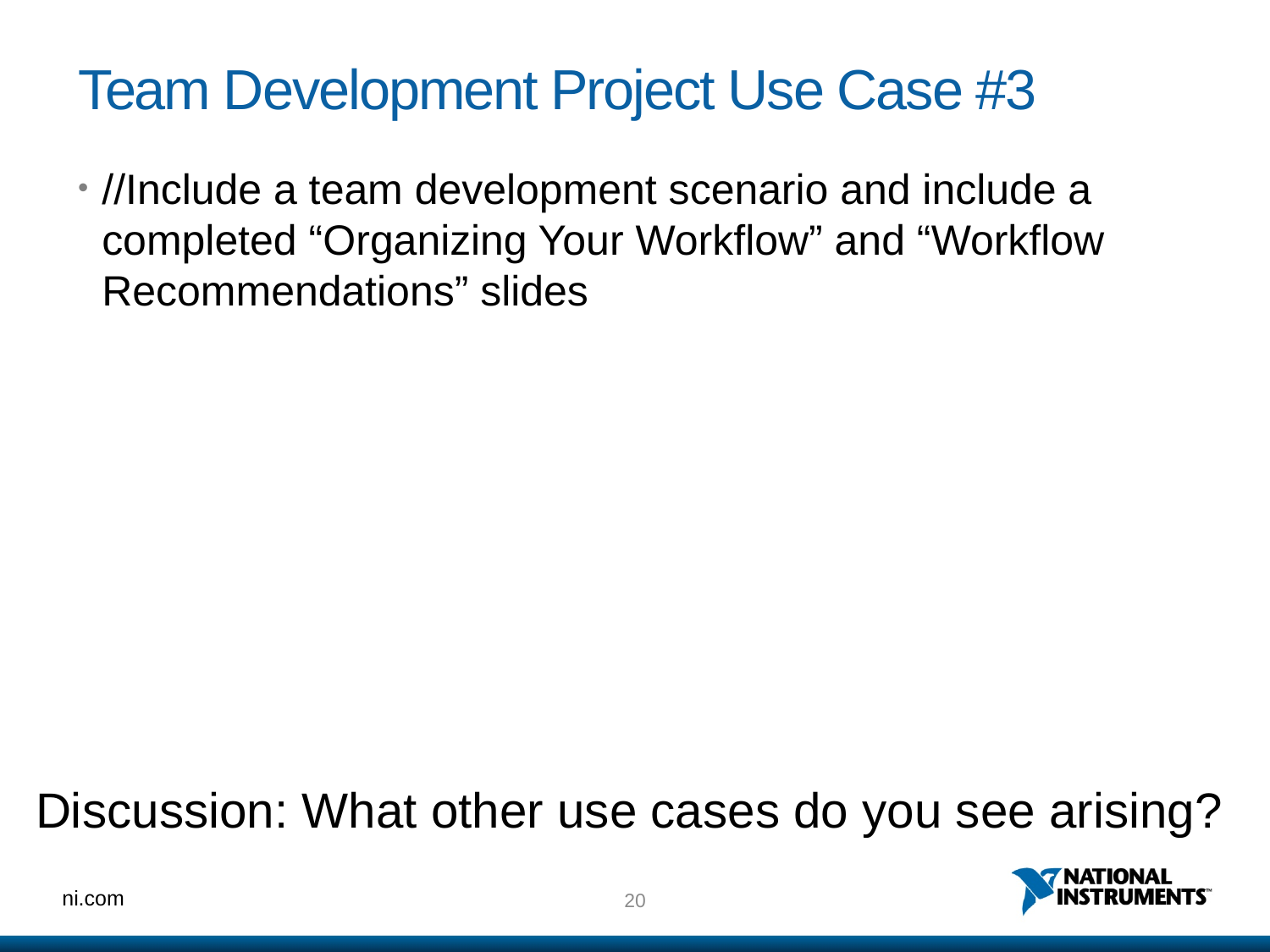

# Team Development Project Use Case #3
//Include a team development scenario and include a completed “Organizing Your Workflow” and “Workflow Recommendations” slides
Discussion: What other use cases do you see arising?